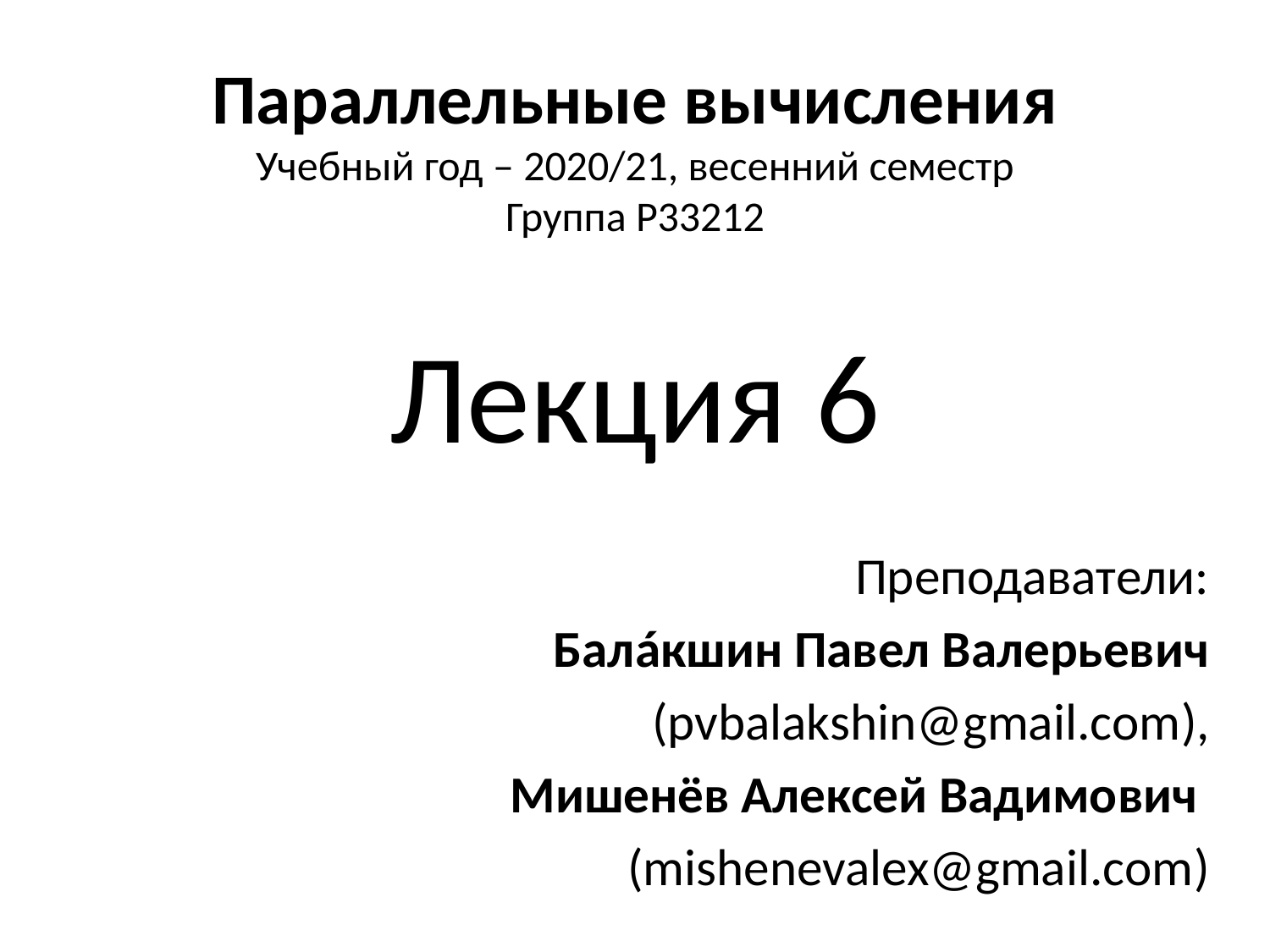

# Параллельные вычисления Учебный год – 2020/21, весенний семестр Группа P33212 Лекция 6
Преподаватели:
Балáкшин Павел Валерьевич
(pvbalakshin@gmail.com),
Мишенёв Алексей Вадимович
(mishenevalex@gmail.com)